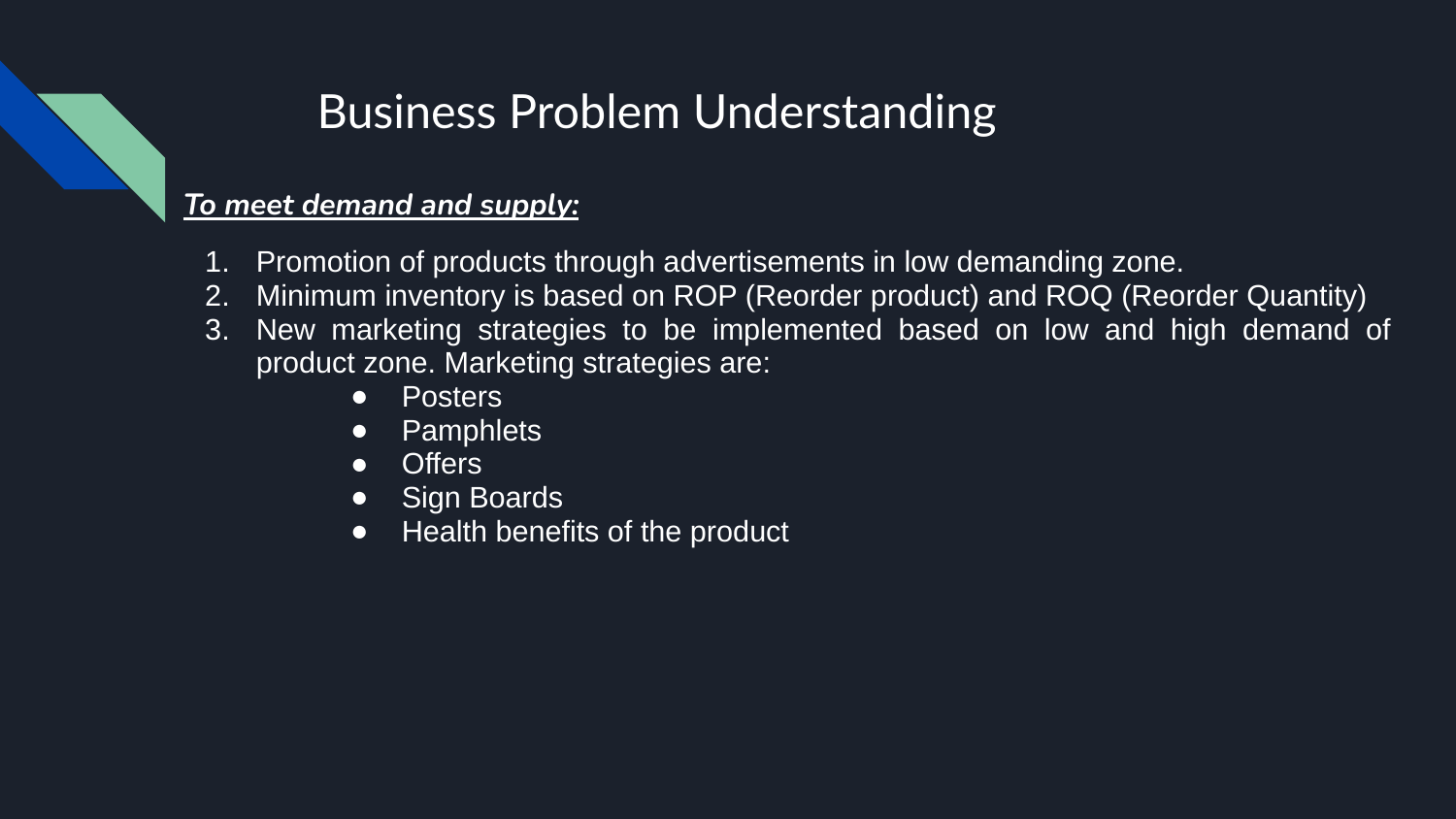

# Business Problem Understanding
To meet demand and supply:
Promotion of products through advertisements in low demanding zone.
Minimum inventory is based on ROP (Reorder product) and ROQ (Reorder Quantity)
New marketing strategies to be implemented based on low and high demand of product zone. Marketing strategies are:
Posters
Pamphlets
Offers
Sign Boards
Health benefits of the product